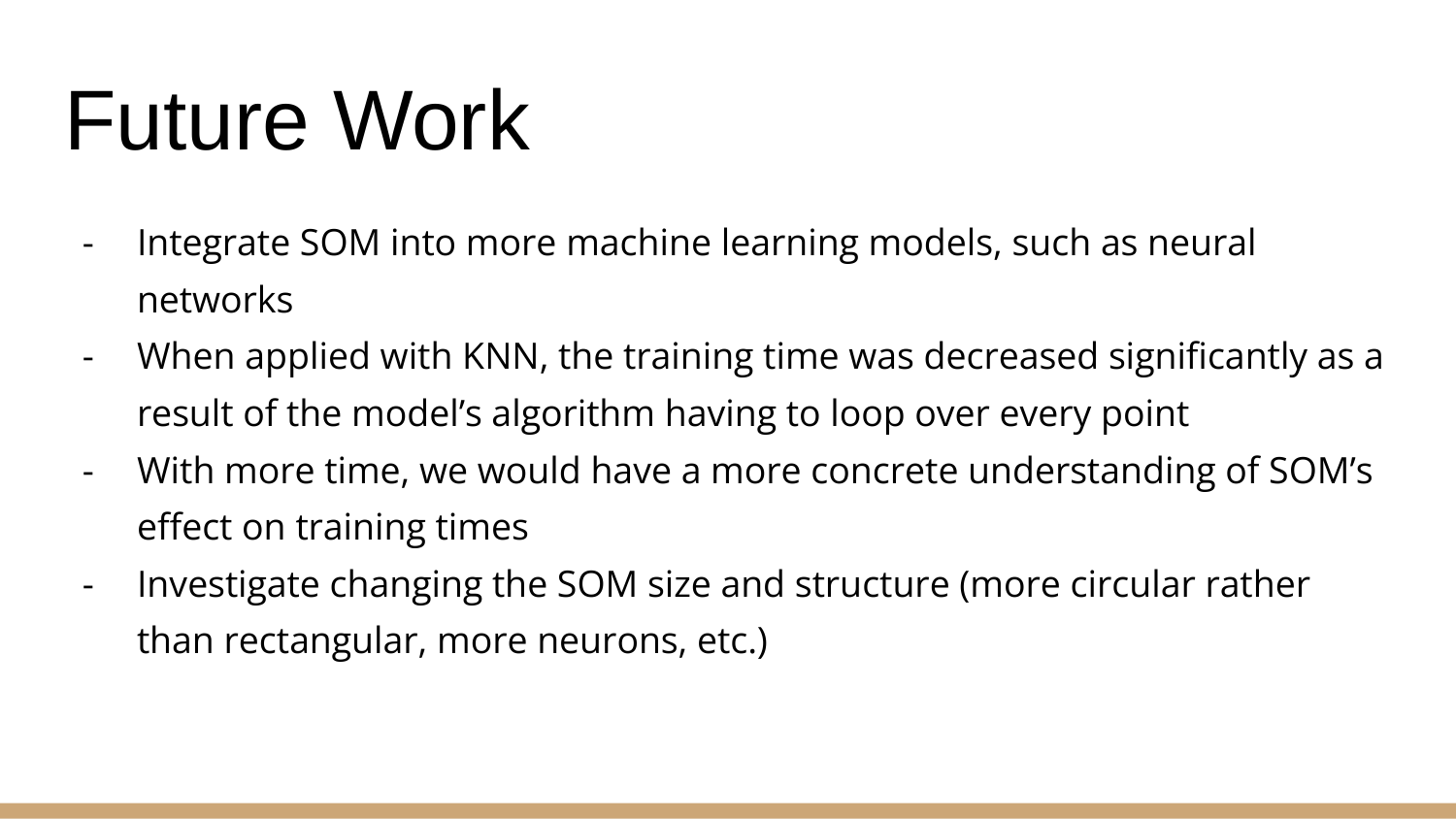

# Future Work
Integrate SOM into more machine learning models, such as neural networks
When applied with KNN, the training time was decreased significantly as a result of the model’s algorithm having to loop over every point
With more time, we would have a more concrete understanding of SOM’s effect on training times
Investigate changing the SOM size and structure (more circular rather than rectangular, more neurons, etc.)